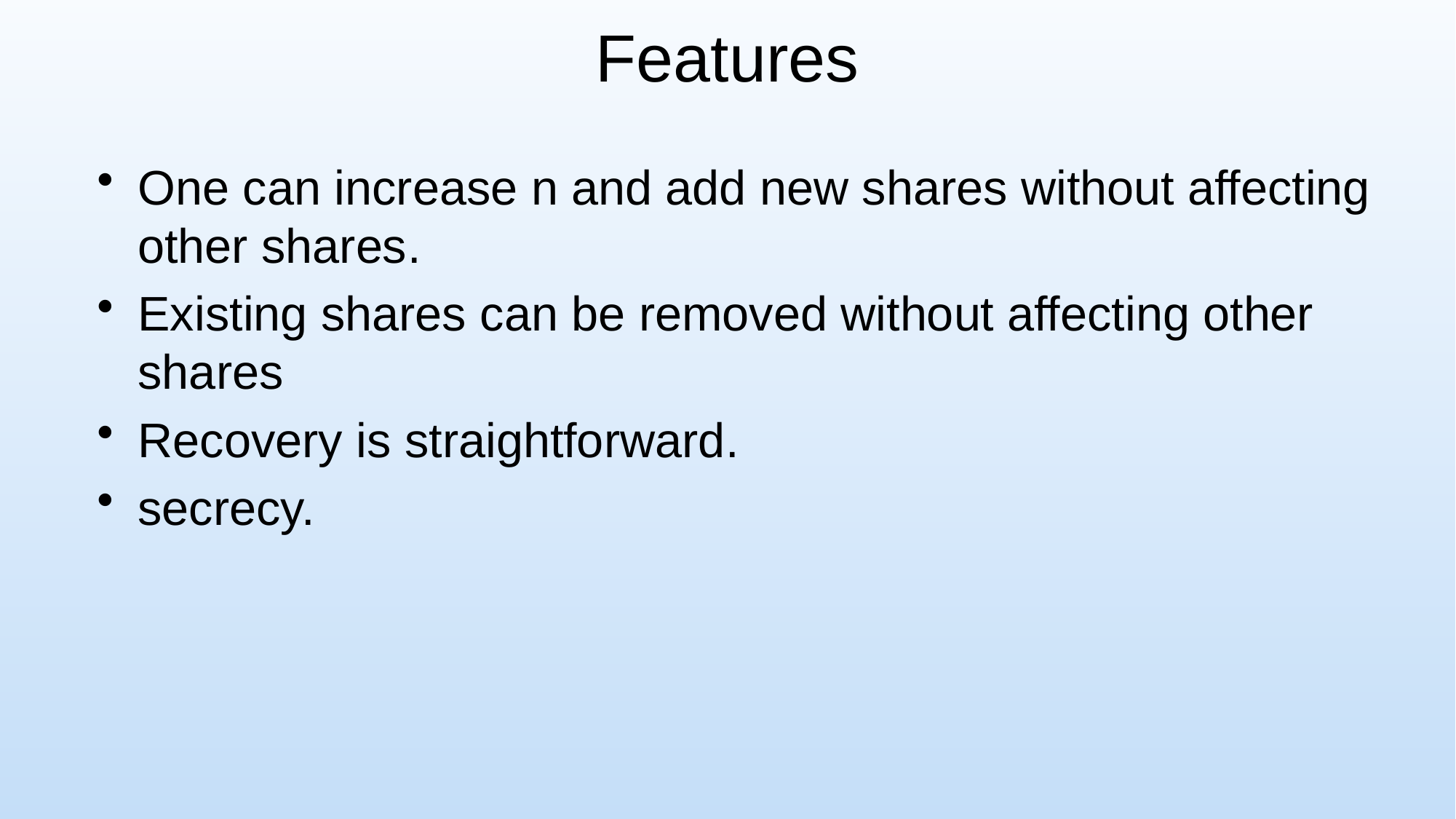

# Features
One can increase n and add new shares without affecting other shares.
Existing shares can be removed without affecting other shares
Recovery is straightforward.
secrecy.